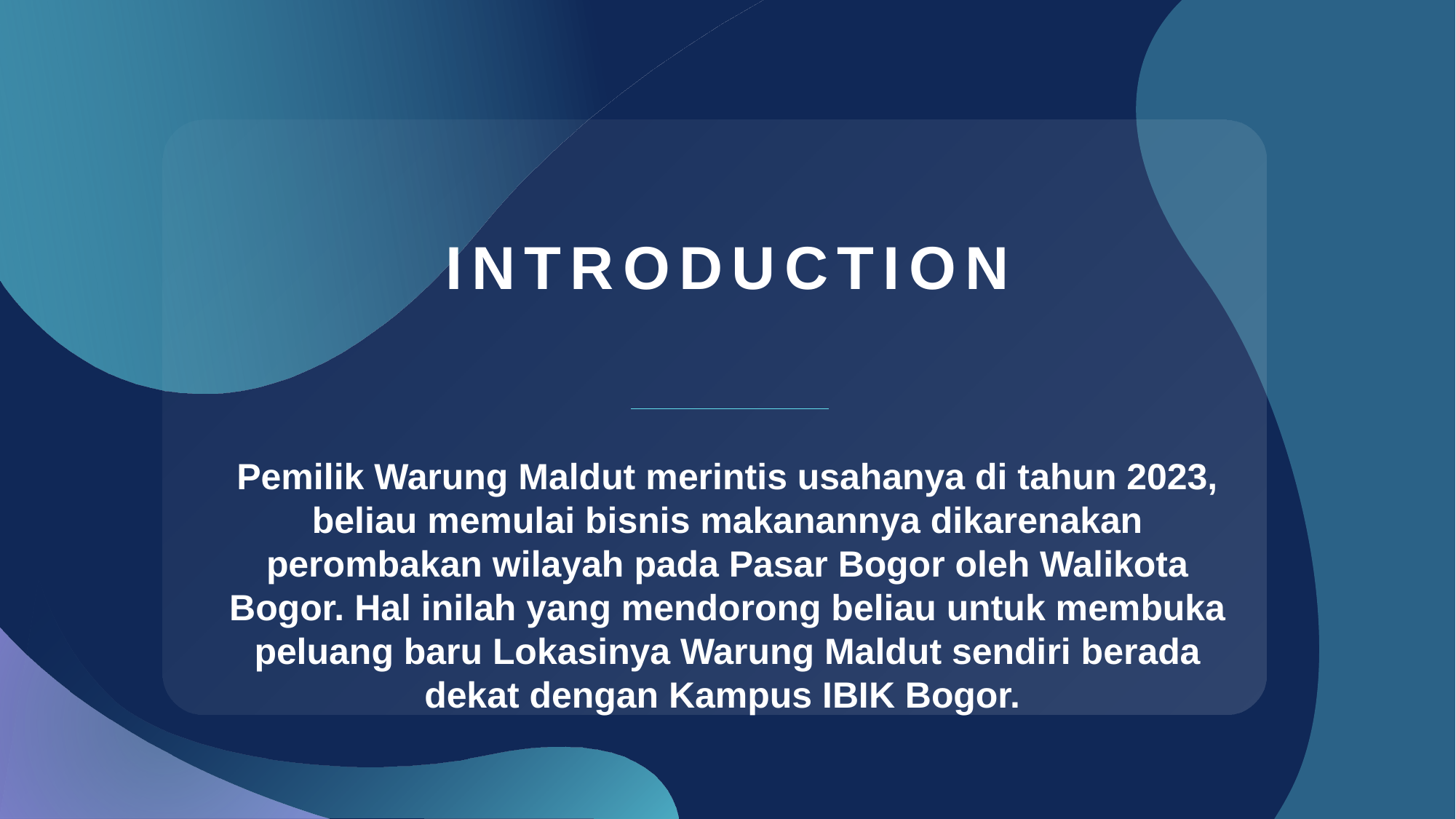

# INTRODUCTION
Pemilik Warung Maldut merintis usahanya di tahun 2023, beliau memulai bisnis makanannya dikarenakan perombakan wilayah pada Pasar Bogor oleh Walikota Bogor. Hal inilah yang mendorong beliau untuk membuka peluang baru Lokasinya Warung Maldut sendiri berada dekat dengan Kampus IBIK Bogor.